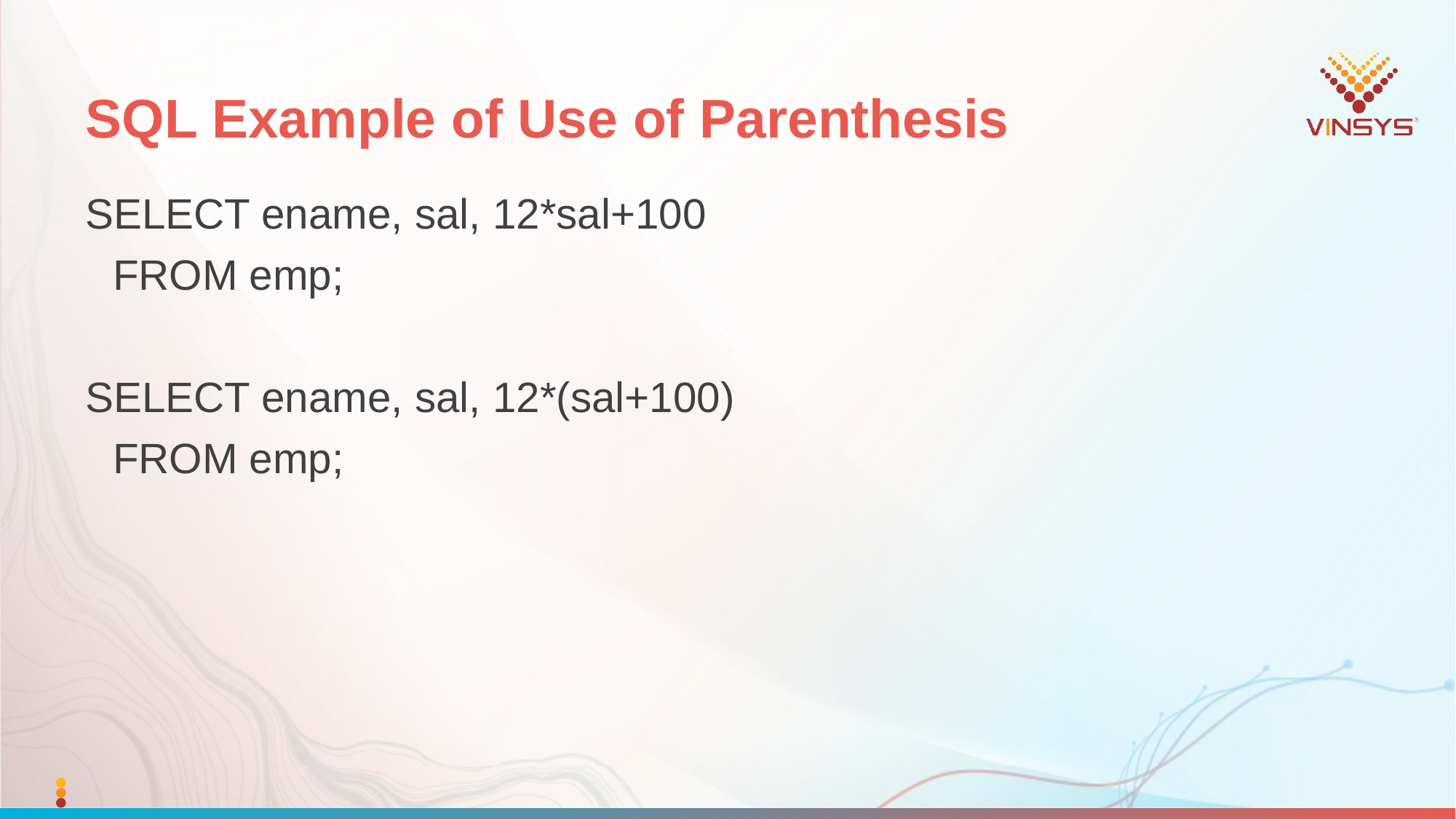

# SQL Example of Use of Parenthesis
SELECT ename, sal, 12*sal+100
	FROM emp;

SELECT ename, sal, 12*(sal+100)
	FROM emp;